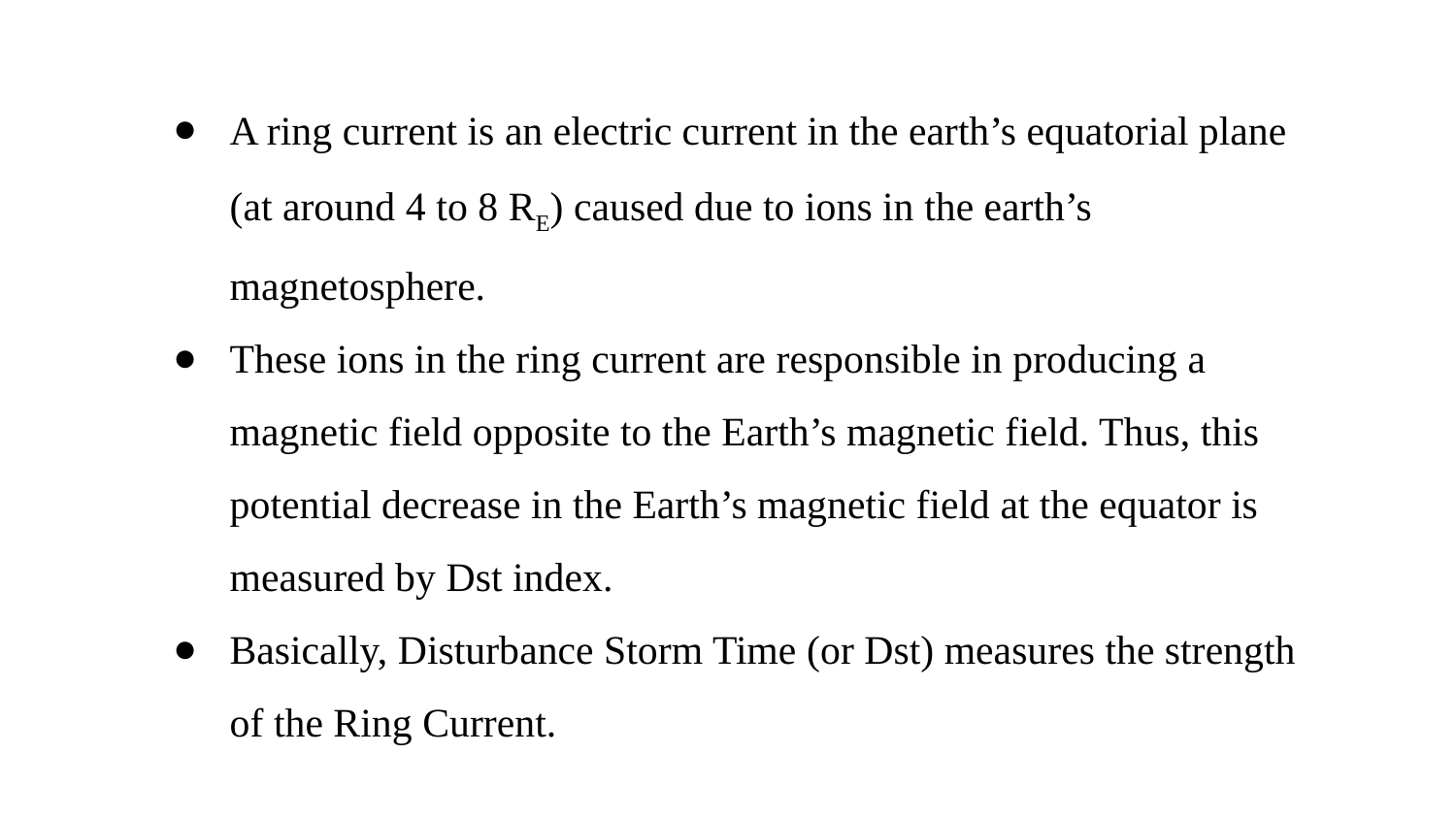

A ring current is an electric current in the earth’s equatorial plane (at around 4 to 8 RE) caused due to ions in the earth’s magnetosphere.
These ions in the ring current are responsible in producing a magnetic field opposite to the Earth’s magnetic field. Thus, this potential decrease in the Earth’s magnetic field at the equator is measured by Dst index.
Basically, Disturbance Storm Time (or Dst) measures the strength of the Ring Current.